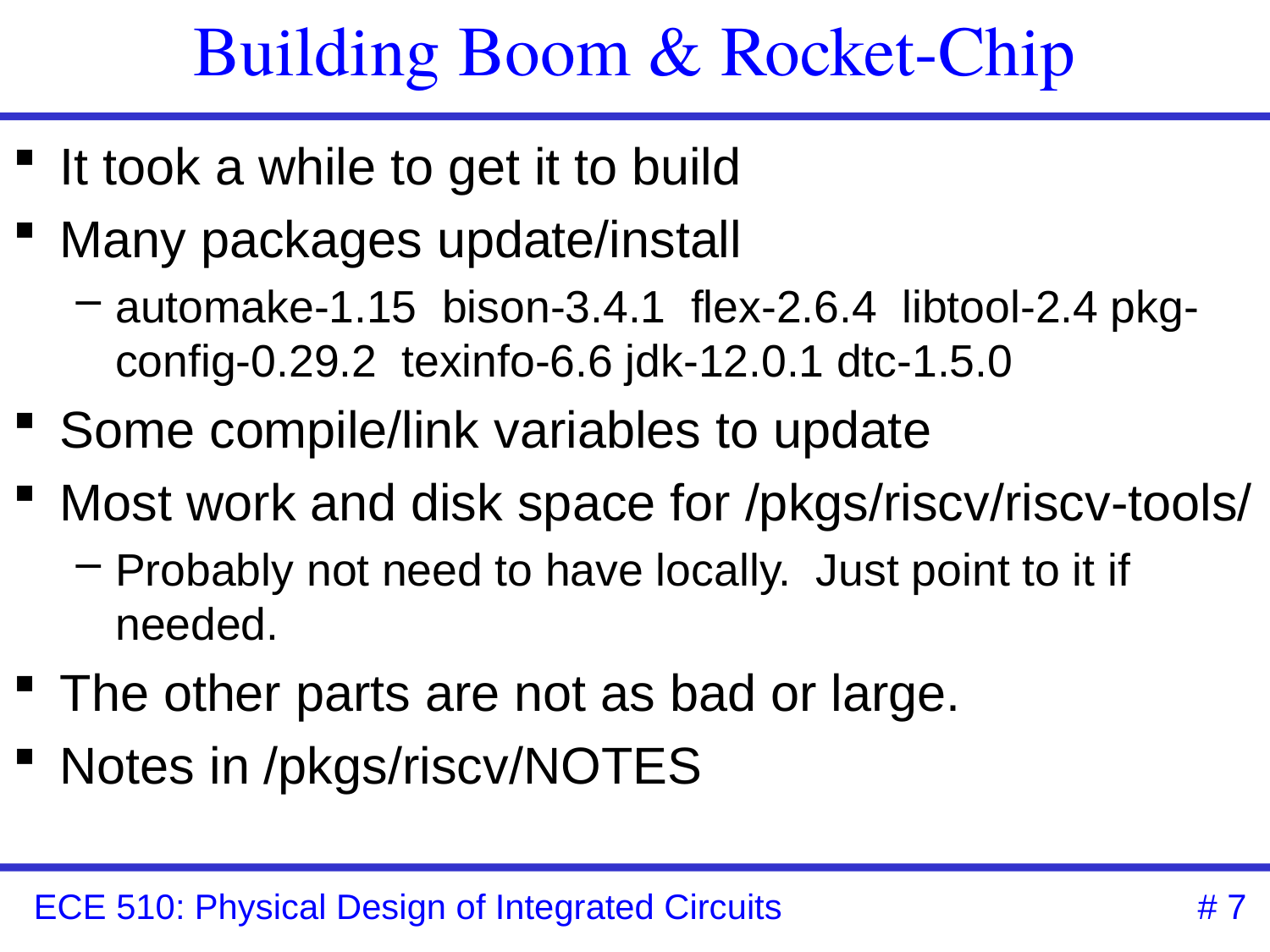

# Building Boom & Rocket-Chip
It took a while to get it to build
Many packages update/install
automake-1.15  bison-3.4.1  flex-2.6.4  libtool-2.4 pkg-config-0.29.2  texinfo-6.6 jdk-12.0.1 dtc-1.5.0
Some compile/link variables to update
Most work and disk space for /pkgs/riscv/riscv-tools/
Probably not need to have locally.  Just point to it if needed.
The other parts are not as bad or large.
Notes in /pkgs/riscv/NOTES

 # 7